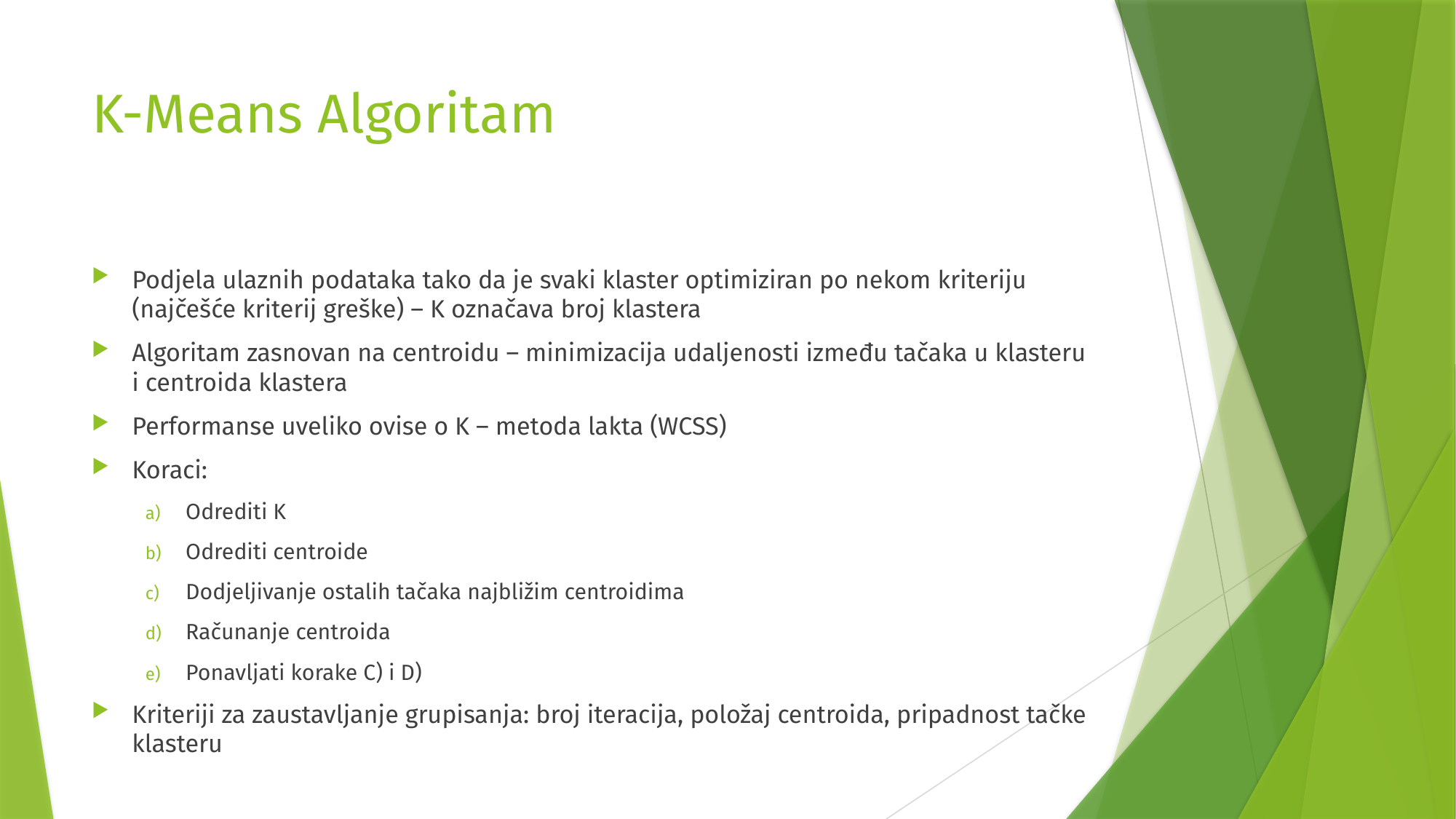

# K-Means Algoritam
Podjela ulaznih podataka tako da je svaki klaster optimiziran po nekom kriteriju (najčešće kriterij greške) – K označava broj klastera
Algoritam zasnovan na centroidu – minimizacija udaljenosti između tačaka u klasteru i centroida klastera
Performanse uveliko ovise o K – metoda lakta (WCSS)
Koraci:
Odrediti K
Odrediti centroide
Dodjeljivanje ostalih tačaka najbližim centroidima
Računanje centroida
Ponavljati korake C) i D)
Kriteriji za zaustavljanje grupisanja: broj iteracija, položaj centroida, pripadnost tačke klasteru